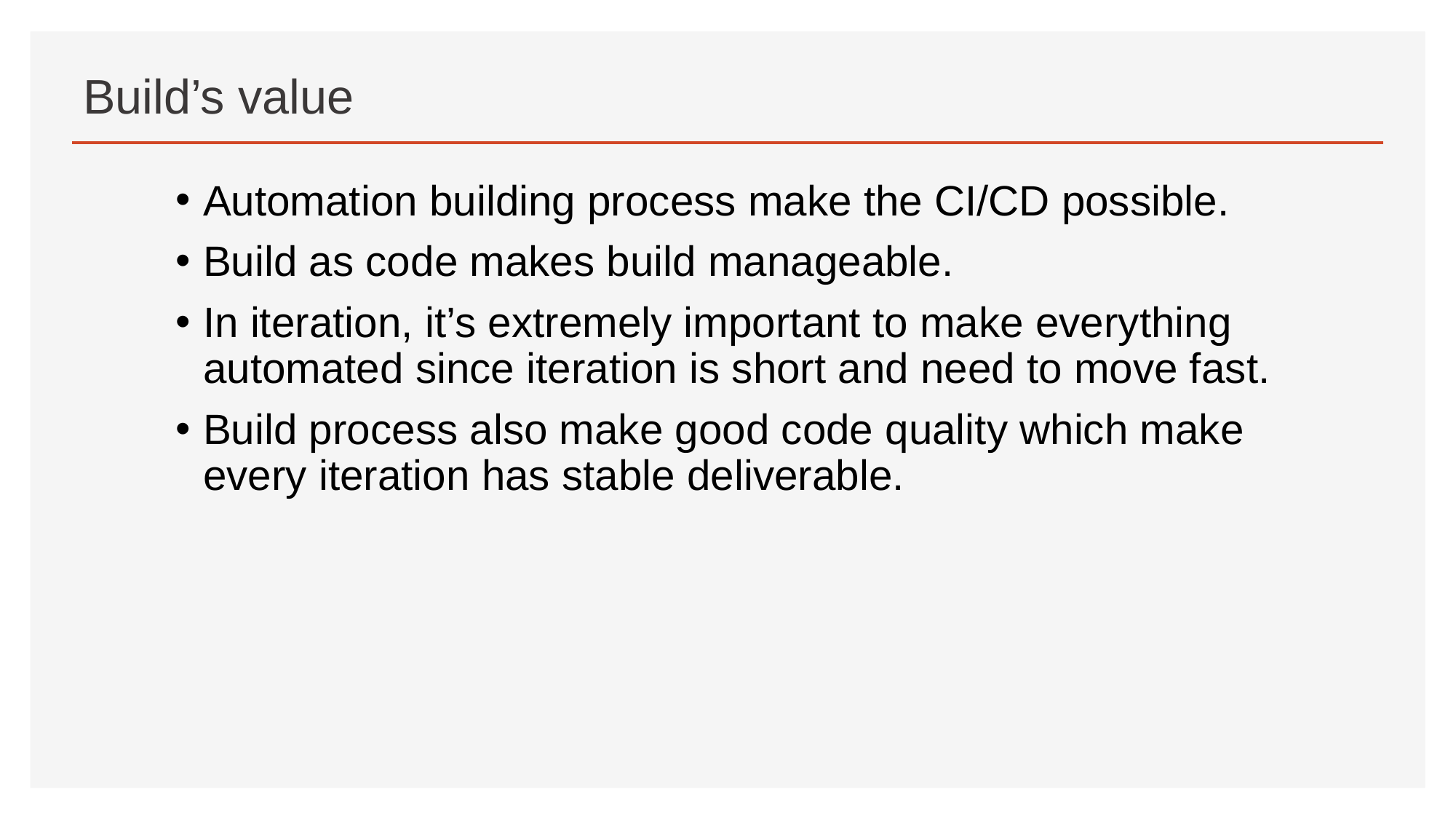

# Build’s value

Automation building process make the CI/CD possible.
Build as code makes build manageable.
In iteration, it’s extremely important to make everything automated since iteration is short and need to move fast.
Build process also make good code quality which make every iteration has stable deliverable.